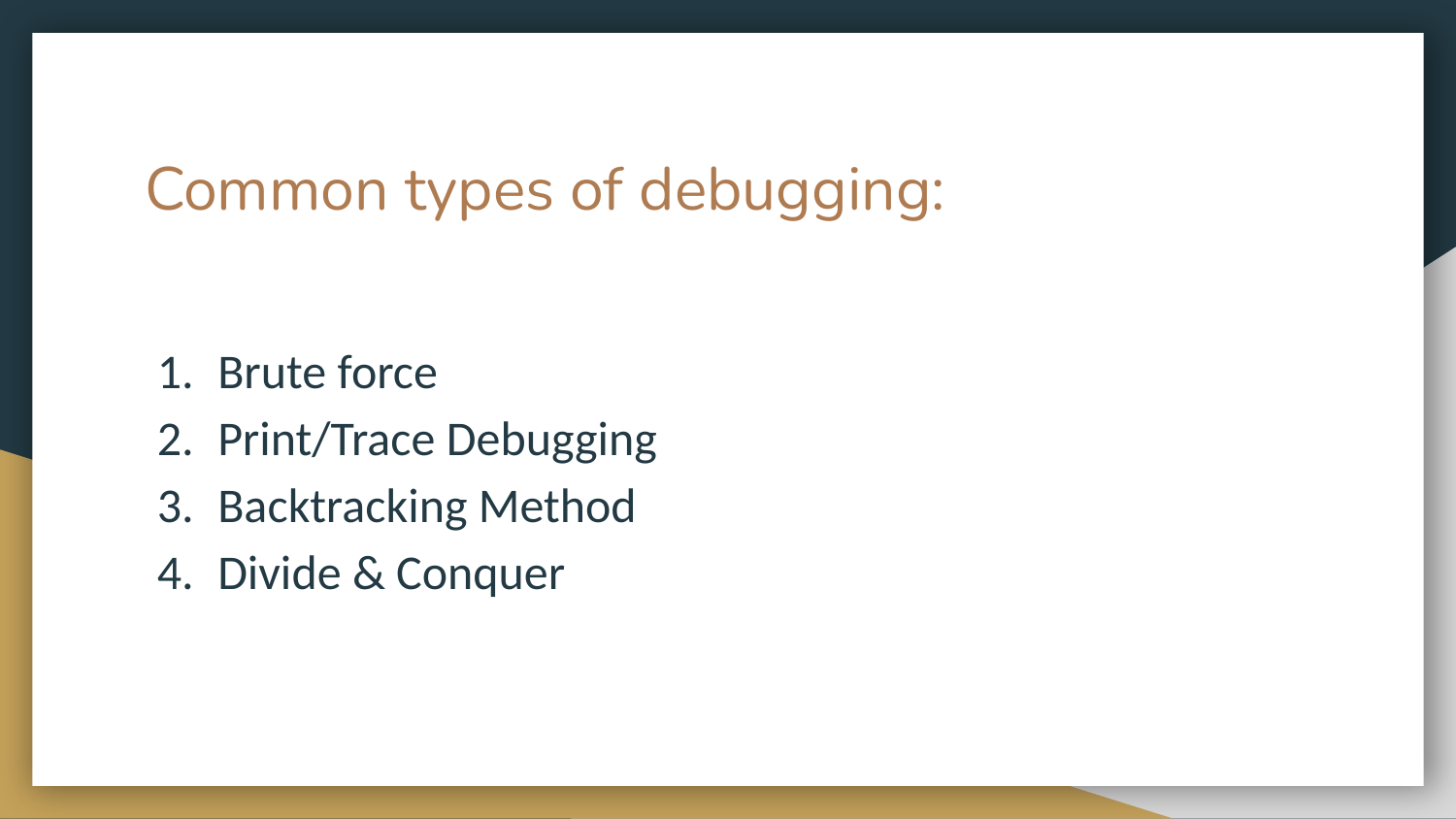

# Common types of debugging:
Brute force
Print/Trace Debugging
Backtracking Method
Divide & Conquer